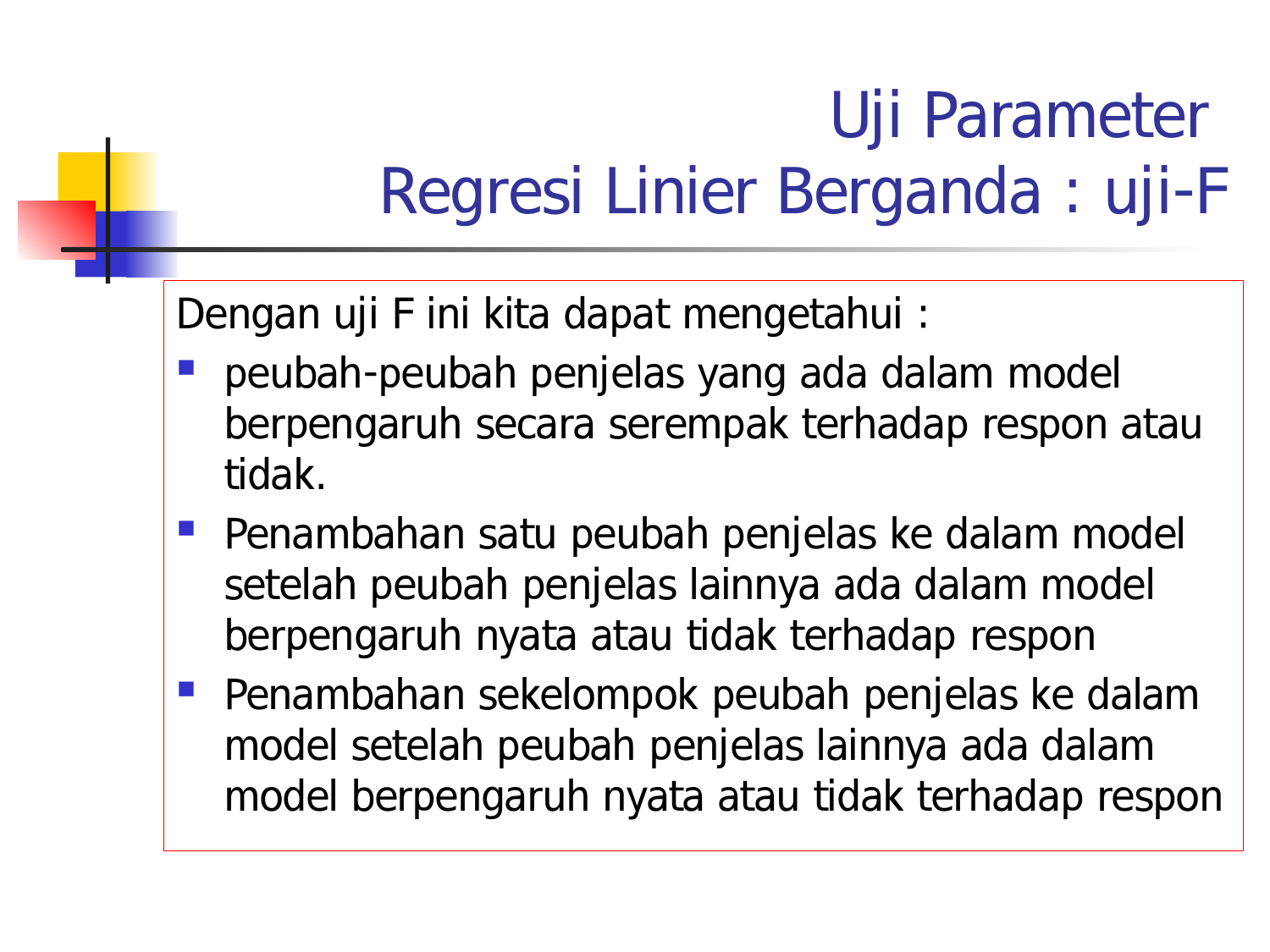

# Uji Parameter Regresi Linier Berganda : uji-F
Dengan uji F ini kita dapat mengetahui :
peubah-peubah penjelas yang ada dalam model berpengaruh secara serempak terhadap respon atau tidak.
Penambahan satu peubah penjelas ke dalam model setelah peubah penjelas lainnya ada dalam model berpengaruh nyata atau tidak terhadap respon
Penambahan sekelompok peubah penjelas ke dalam model setelah peubah penjelas lainnya ada dalam model berpengaruh nyata atau tidak terhadap respon